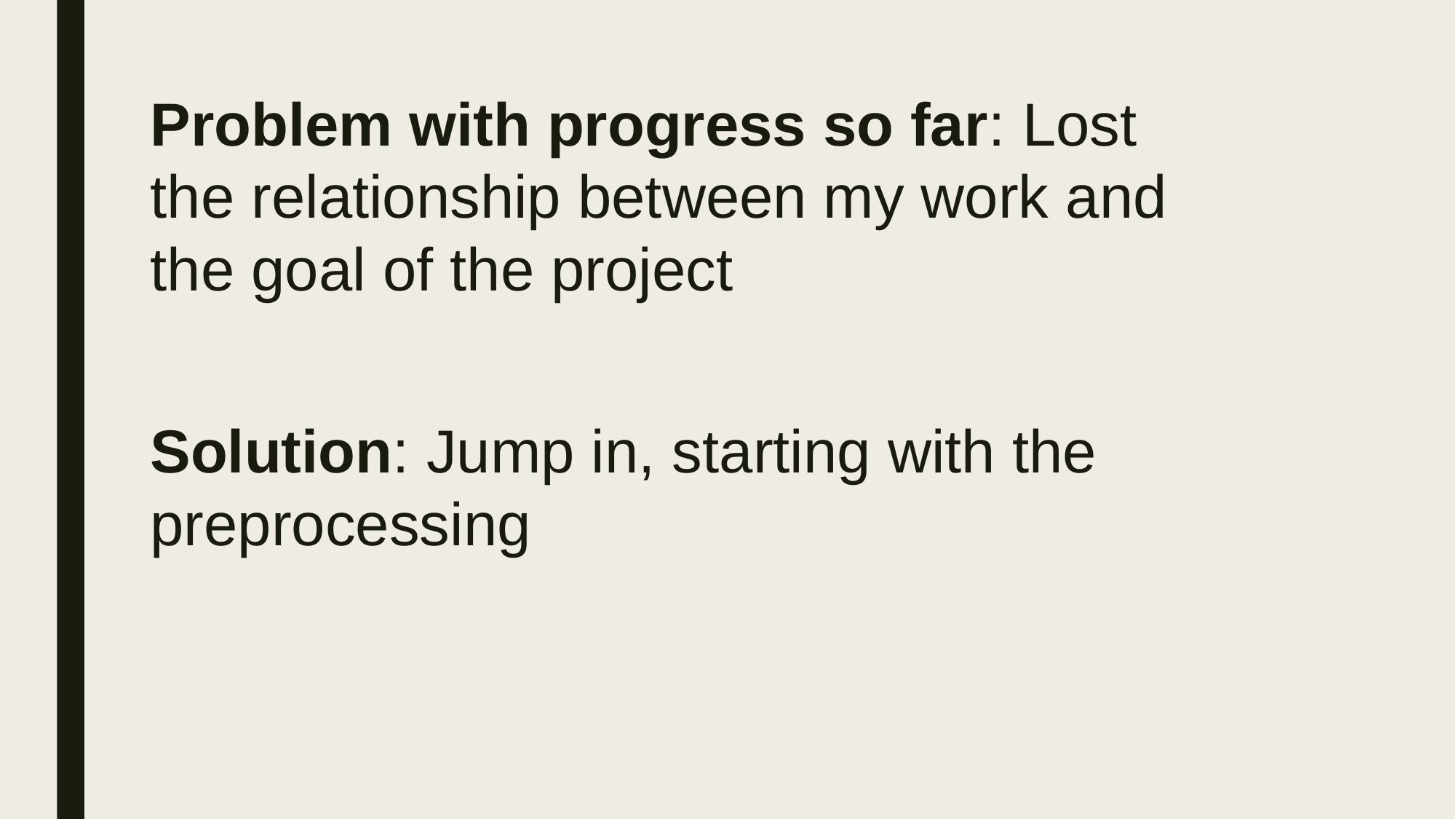

Problem with progress so far: Lost the relationship between my work and the goal of the project

Solution: Jump in, starting with the preprocessing